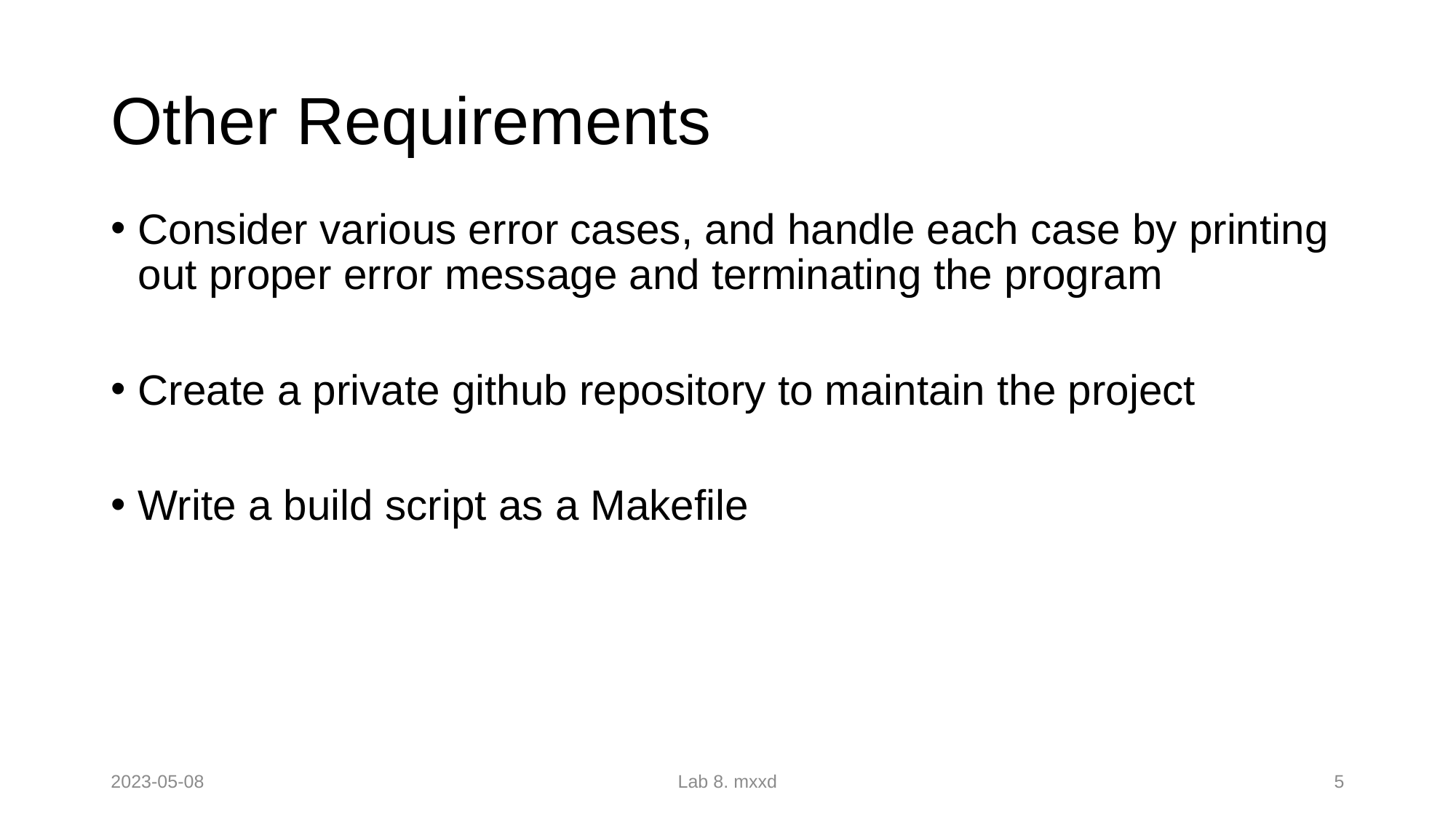

# Other Requirements
Consider various error cases, and handle each case by printing out proper error message and terminating the program

Create a private github repository to maintain the project

Write a build script as a Makefile

2023-05-08
Lab 8. mxxd
5